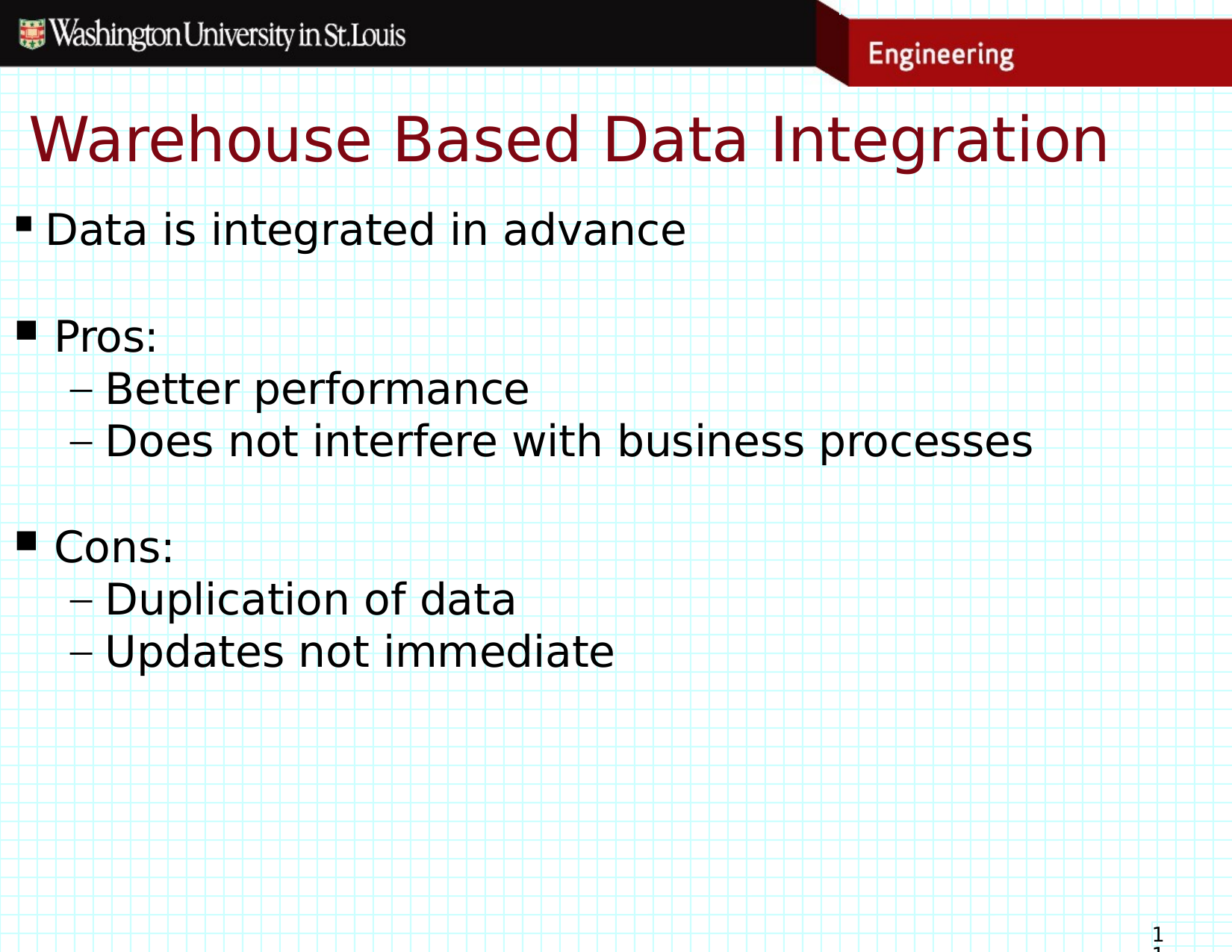

# Warehouse Based Data Integration

Data is integrated in advance

Pros:
Better performance
Does not interfere with business processes

Cons:
Duplication of data
Updates not immediate

11